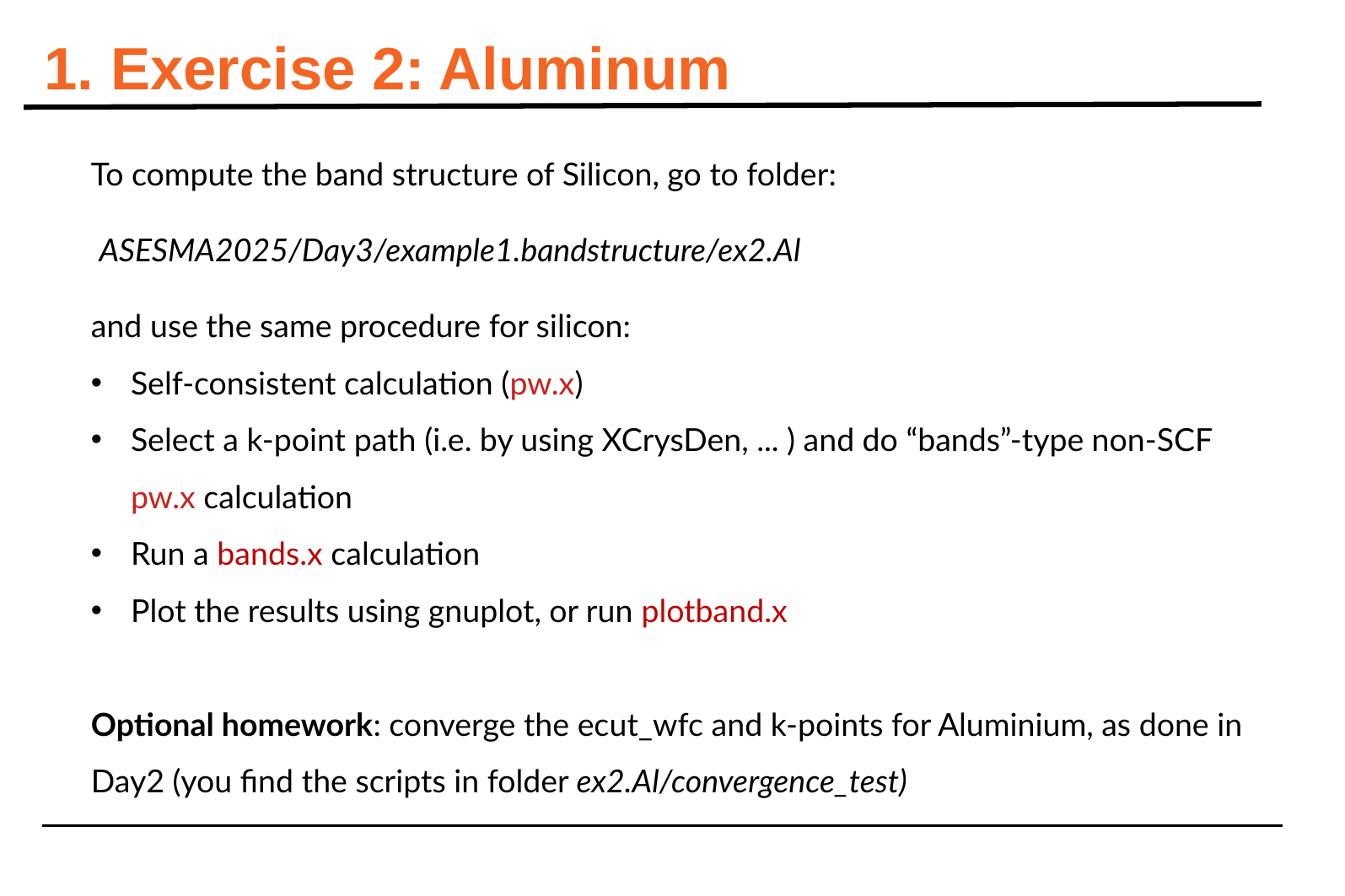

# 1. Exercise 2: Aluminum
To compute the band structure of Silicon, go to folder:

 ASESMA2025/Day3/example1.bandstructure/ex2.Al

and use the same procedure for silicon:
Self-consistent calculation (pw.x)
Select a k-point path (i.e. by using XCrysDen, ... ) and do “bands”-type non-SCF pw.x calculation
Run a bands.x calculation
Plot the results using gnuplot, or run plotband.x

Optional homework: converge the ecut_wfc and k-points for Aluminium, as done in Day2 (you find the scripts in folder ex2.Al/convergence_test)